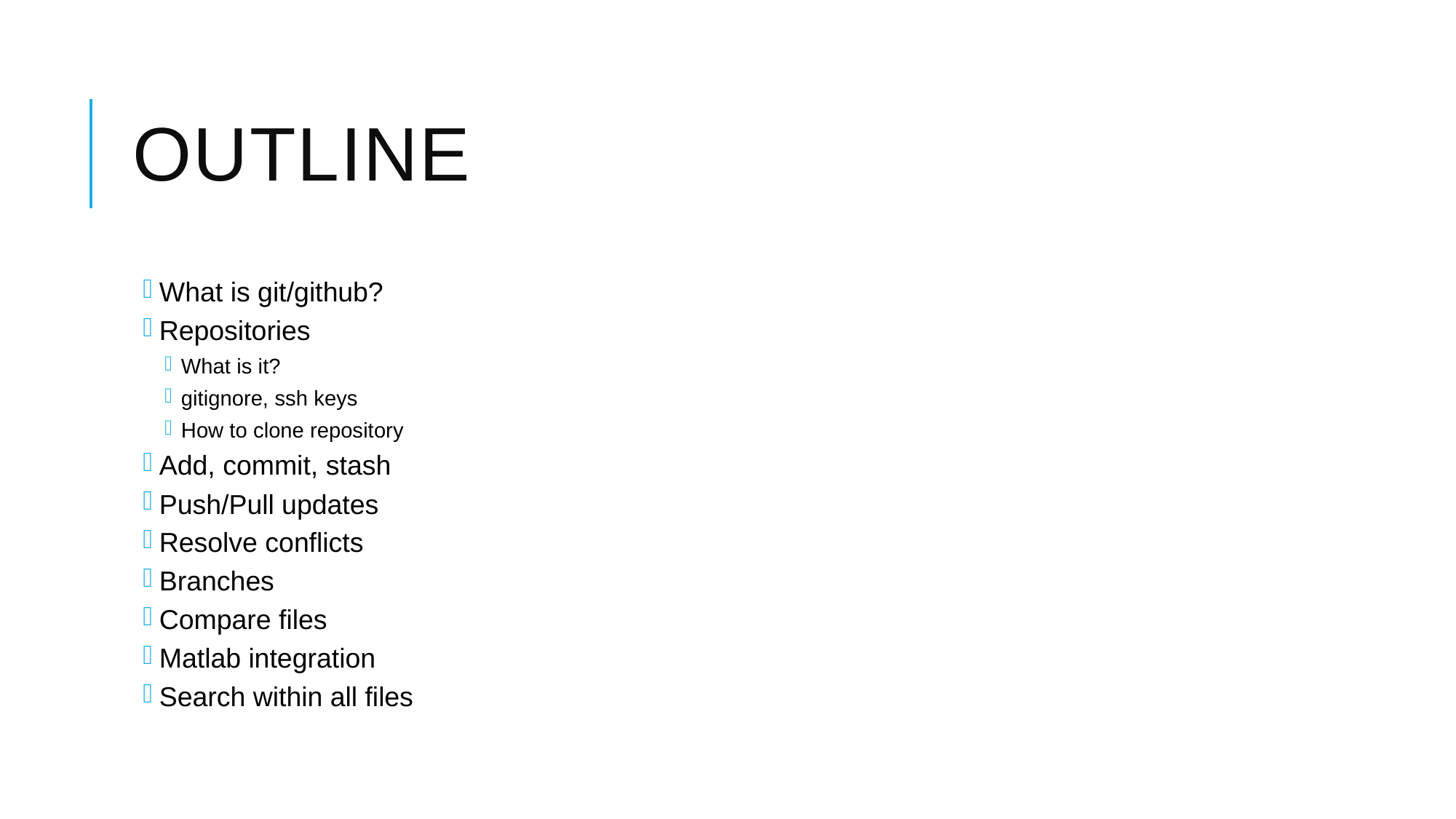

# Outline
What is git/github?
Repositories
What is it?
gitignore, ssh keys
How to clone repository
Add, commit, stash
Push/Pull updates
Resolve conflicts
Branches
Compare files
Matlab integration
Search within all files